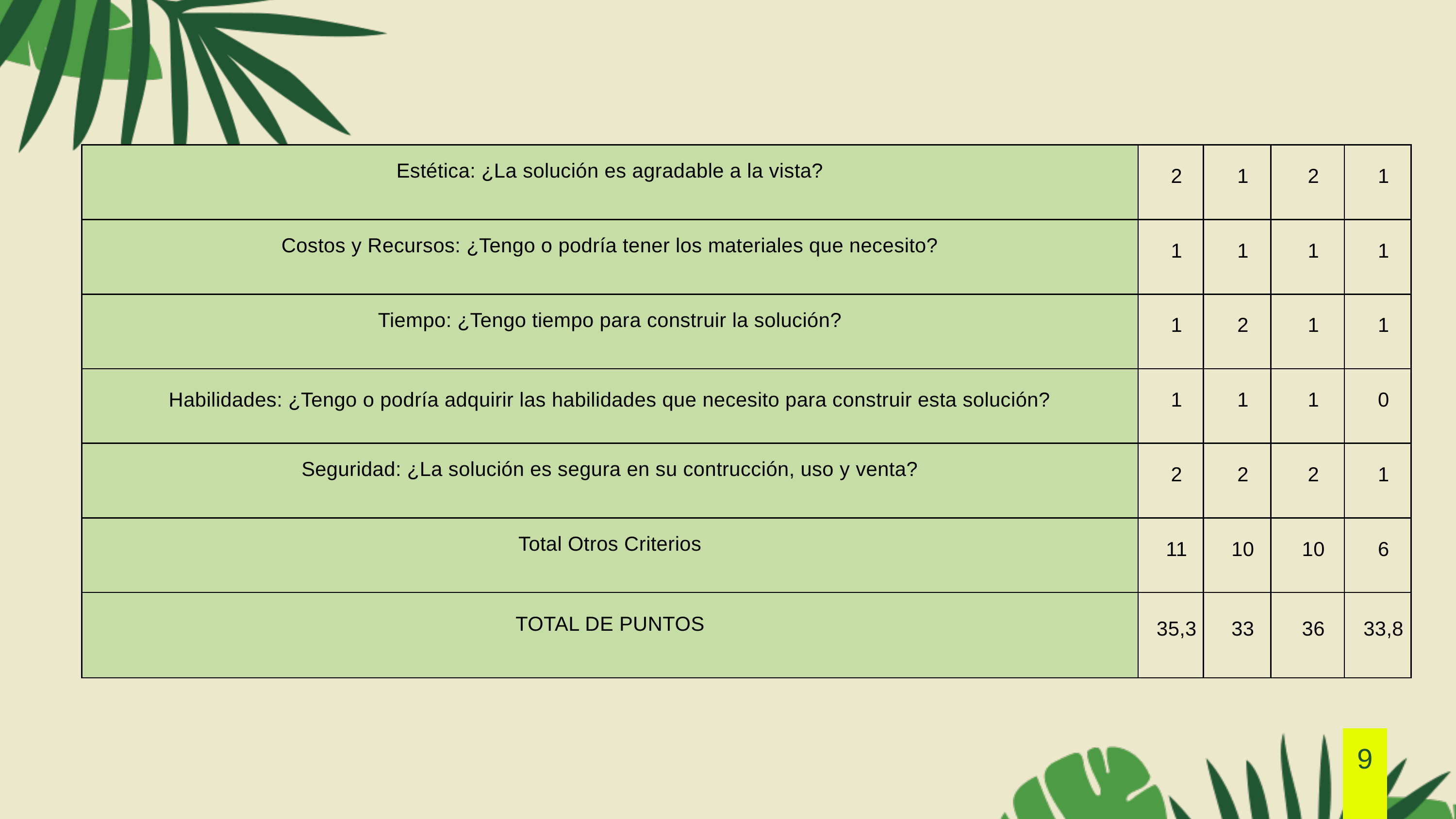

| Estética: ¿La solución es agradable a la vista? | 2 | 1 | 2 | 1 |
| --- | --- | --- | --- | --- |
| Costos y Recursos: ¿Tengo o podría tener los materiales que necesito? | 1 | 1 | 1 | 1 |
| Tiempo: ¿Tengo tiempo para construir la solución? | 1 | 2 | 1 | 1 |
| Habilidades: ¿Tengo o podría adquirir las habilidades que necesito para construir esta solución? | 1 | 1 | 1 | 0 |
| Seguridad: ¿La solución es segura en su contrucción, uso y venta? | 2 | 2 | 2 | 1 |
| Total Otros Criterios | 11 | 10 | 10 | 6 |
| TOTAL DE PUNTOS | 35,3 | 33 | 36 | 33,8 |

9